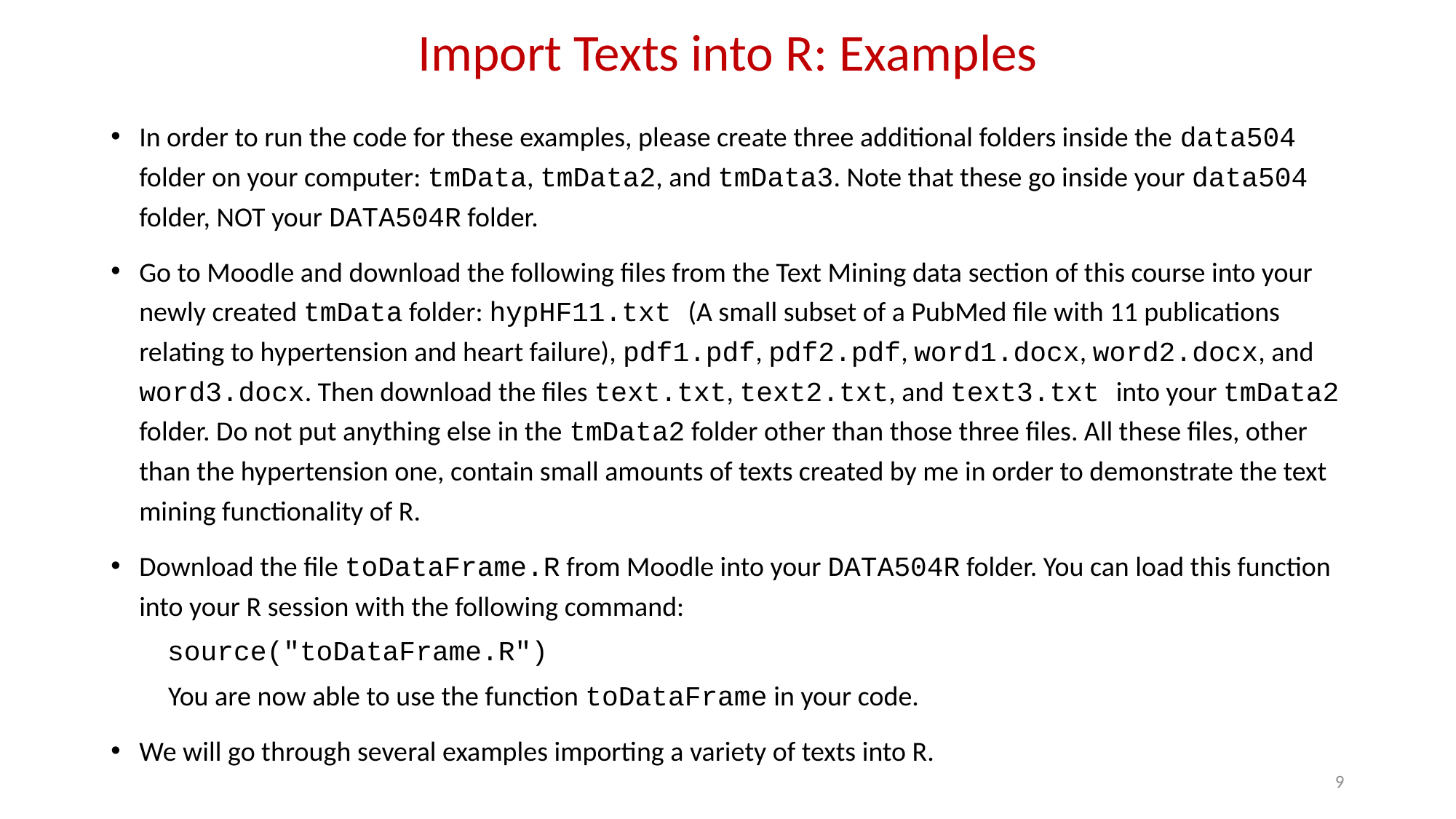

# Import Texts into R: Examples
In order to run the code for these examples, please create three additional folders inside the data504 folder on your computer: tmData, tmData2, and tmData3. Note that these go inside your data504 folder, NOT your DATA504R folder.
Go to Moodle and download the following files from the Text Mining data section of this course into your newly created tmData folder: hypHF11.txt (A small subset of a PubMed file with 11 publications relating to hypertension and heart failure), pdf1.pdf, pdf2.pdf, word1.docx, word2.docx, and word3.docx. Then download the files text.txt, text2.txt, and text3.txt into your tmData2 folder. Do not put anything else in the tmData2 folder other than those three files. All these files, other than the hypertension one, contain small amounts of texts created by me in order to demonstrate the text mining functionality of R.
Download the file toDataFrame.R from Moodle into your DATA504R folder. You can load this function into your R session with the following command:
source("toDataFrame.R")
You are now able to use the function toDataFrame in your code.
We will go through several examples importing a variety of texts into R.
9